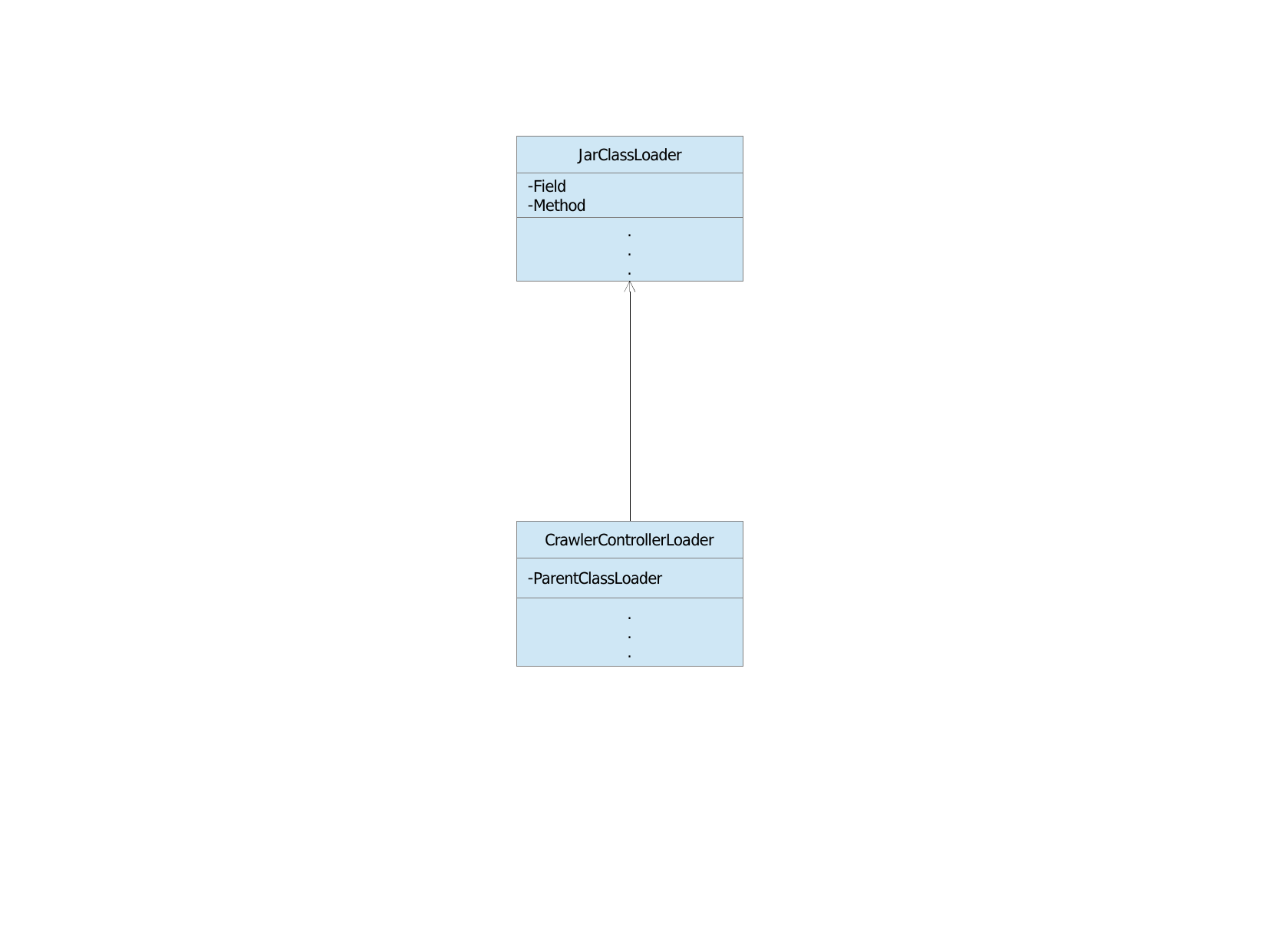

JarClassLoader
-Field
-Method
.
.
.
CrawlerControllerLoader
-ParentClassLoader
.
.
.